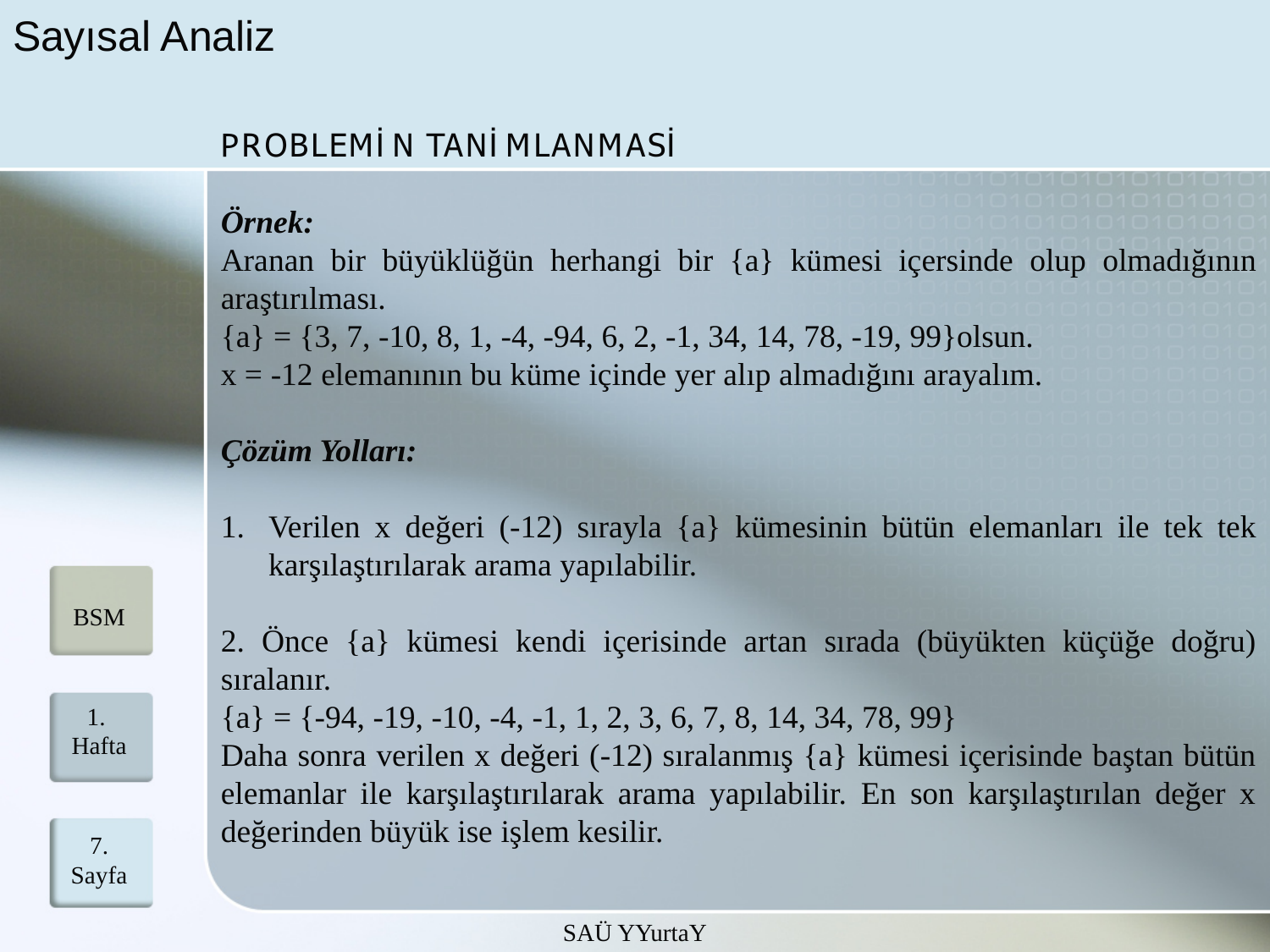

# Sayısal Analiz
Problemin tanimlanmasi

Örnek:
Aranan bir büyüklüğün herhangi bir {a} kümesi içersinde olup olmadığının araştırılması.
{a} = {3, 7, -10, 8, 1, -4, -94, 6, 2, -1, 34, 14, 78, -19, 99}olsun.
x = -12 elemanının bu küme içinde yer alıp almadığını arayalım.

Çözüm Yolları:

Verilen x değeri (-12) sırayla {a} kümesinin bütün elemanları ile tek tek karşılaştırılarak arama yapılabilir.

2. Önce {a} kümesi kendi içerisinde artan sırada (büyükten küçüğe doğru) sıralanır.
{a} = {-94, -19, -10, -4, -1, 1, 2, 3, 6, 7, 8, 14, 34, 78, 99}
Daha sonra verilen x değeri (-12) sıralanmış {a} kümesi içerisinde baştan bütün elemanlar ile karşılaştırılarak arama yapılabilir. En son karşılaştırılan değer x değerinden büyük ise işlem kesilir.

BSM
1.  Hafta
7.
Sayfa
SAÜ YYurtaY